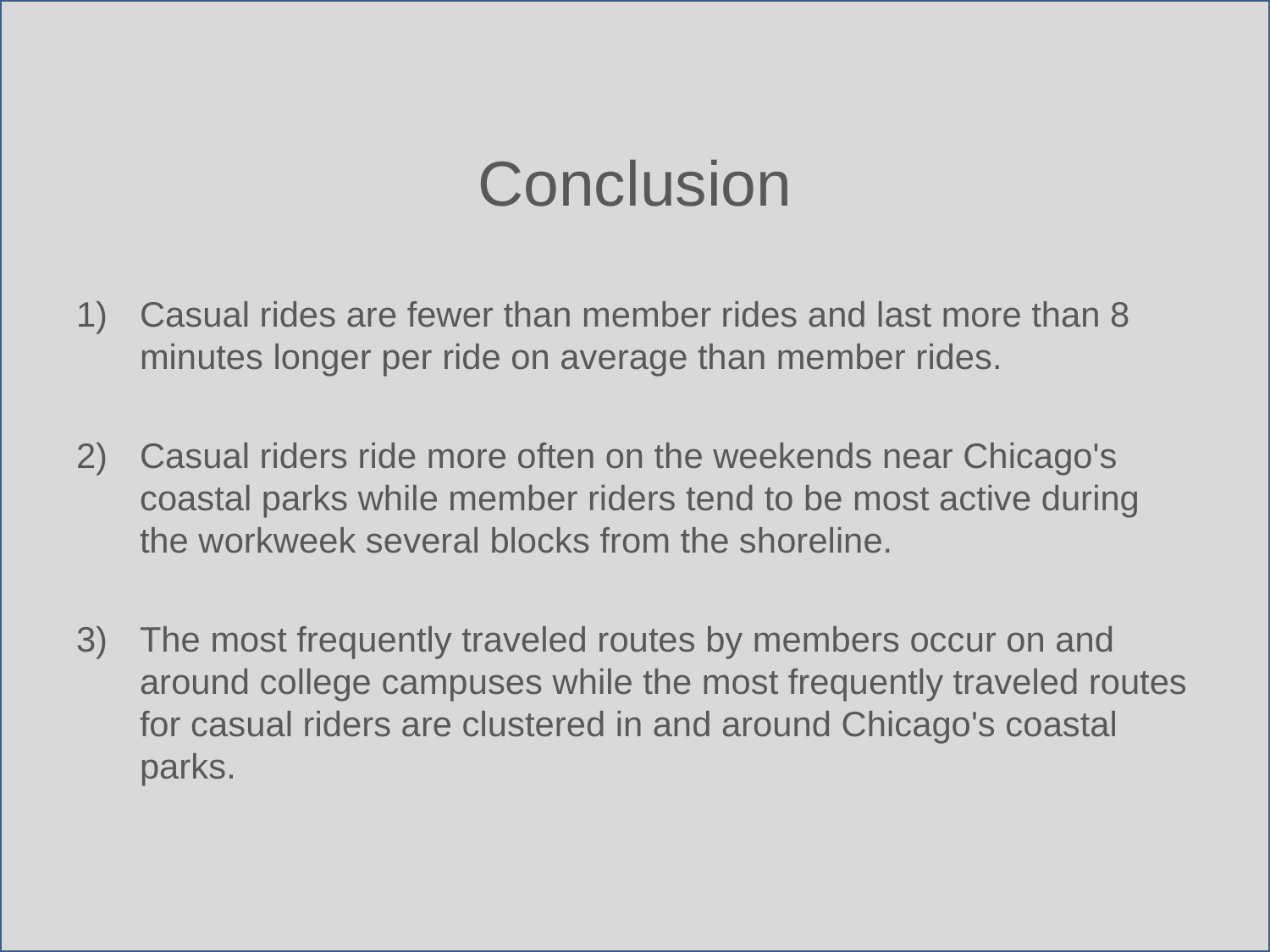

# Conclusion
Casual rides are fewer than member rides and last more than 8 minutes longer per ride on average than member rides.

Casual riders ride more often on the weekends near Chicago's coastal parks while member riders tend to be most active during the workweek several blocks from the shoreline.

The most frequently traveled routes by members occur on and around college campuses while the most frequently traveled routes for casual riders are clustered in and around Chicago's coastal parks.